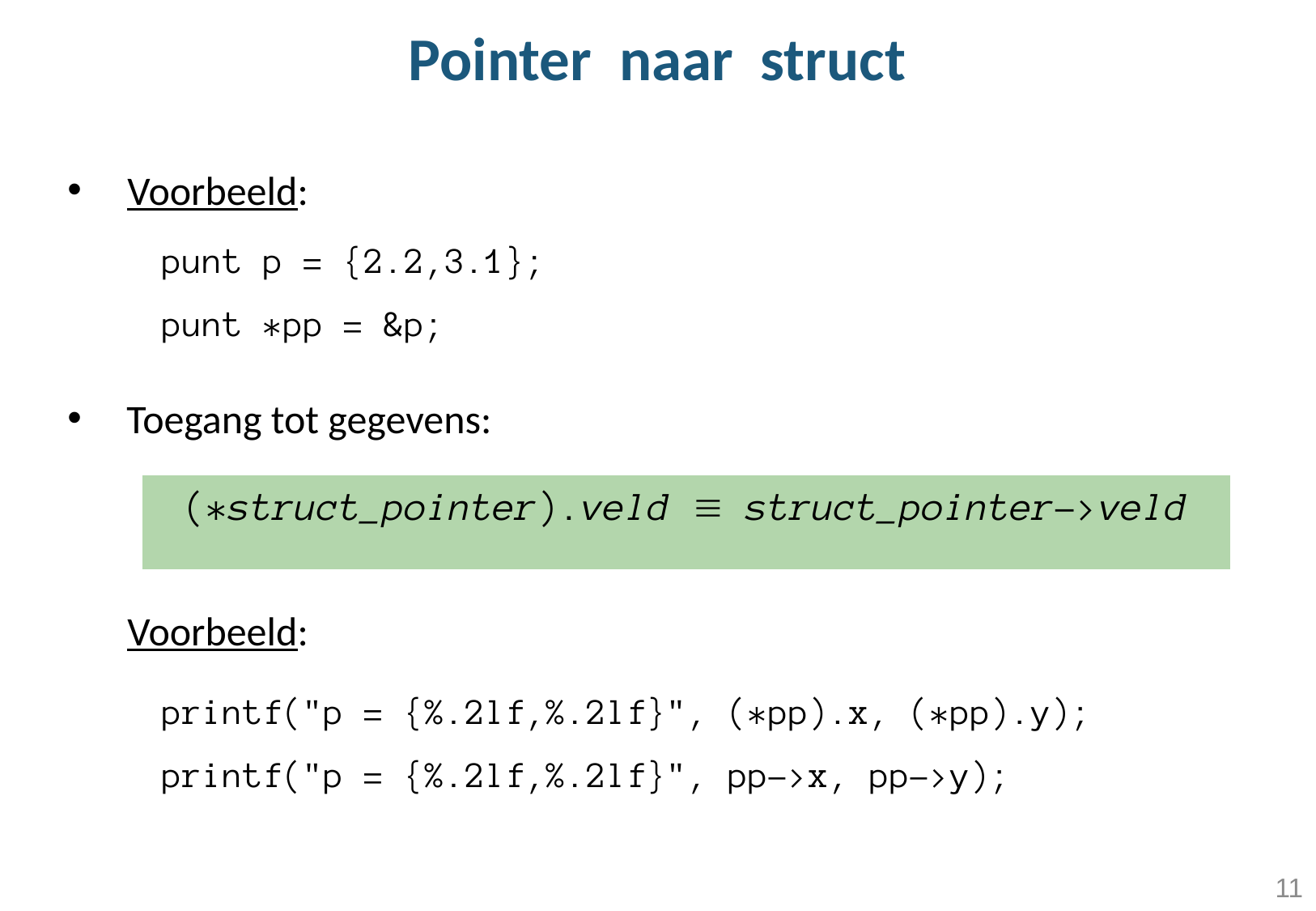

# Pointer  naar  struct
Voorbeeld:

punt p = {2.2,3.1};
punt *pp = &p;
Toegang tot gegevens:

Voorbeeld:
printf("p = {%.2lf,%.2lf}", (*pp).x, (*pp).y);
	printf("p = {%.2lf,%.2lf}", pp->x, pp->y);
| (\*struct\_pointer).veld ≡ struct\_pointer->veld |
| --- |
11